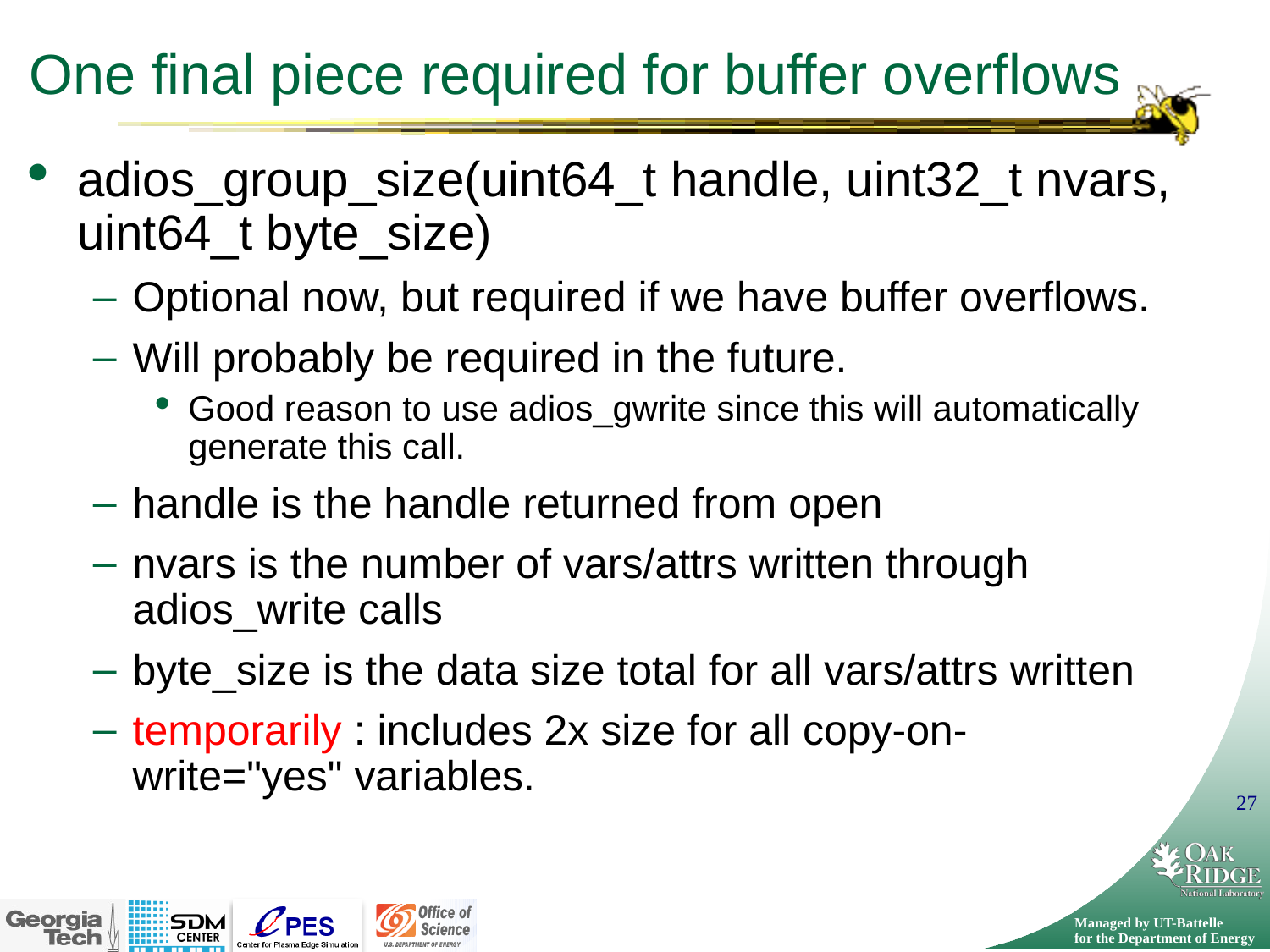

# One final piece required for buffer overflows
adios_group_size(uint64_t handle, uint32_t nvars, uint64_t byte_size)
Optional now, but required if we have buffer overflows.
Will probably be required in the future.
Good reason to use adios_gwrite since this will automatically generate this call.
handle is the handle returned from open
nvars is the number of vars/attrs written through adios_write calls
byte_size is the data size total for all vars/attrs written
temporarily : includes 2x size for all copy-on-write="yes" variables.